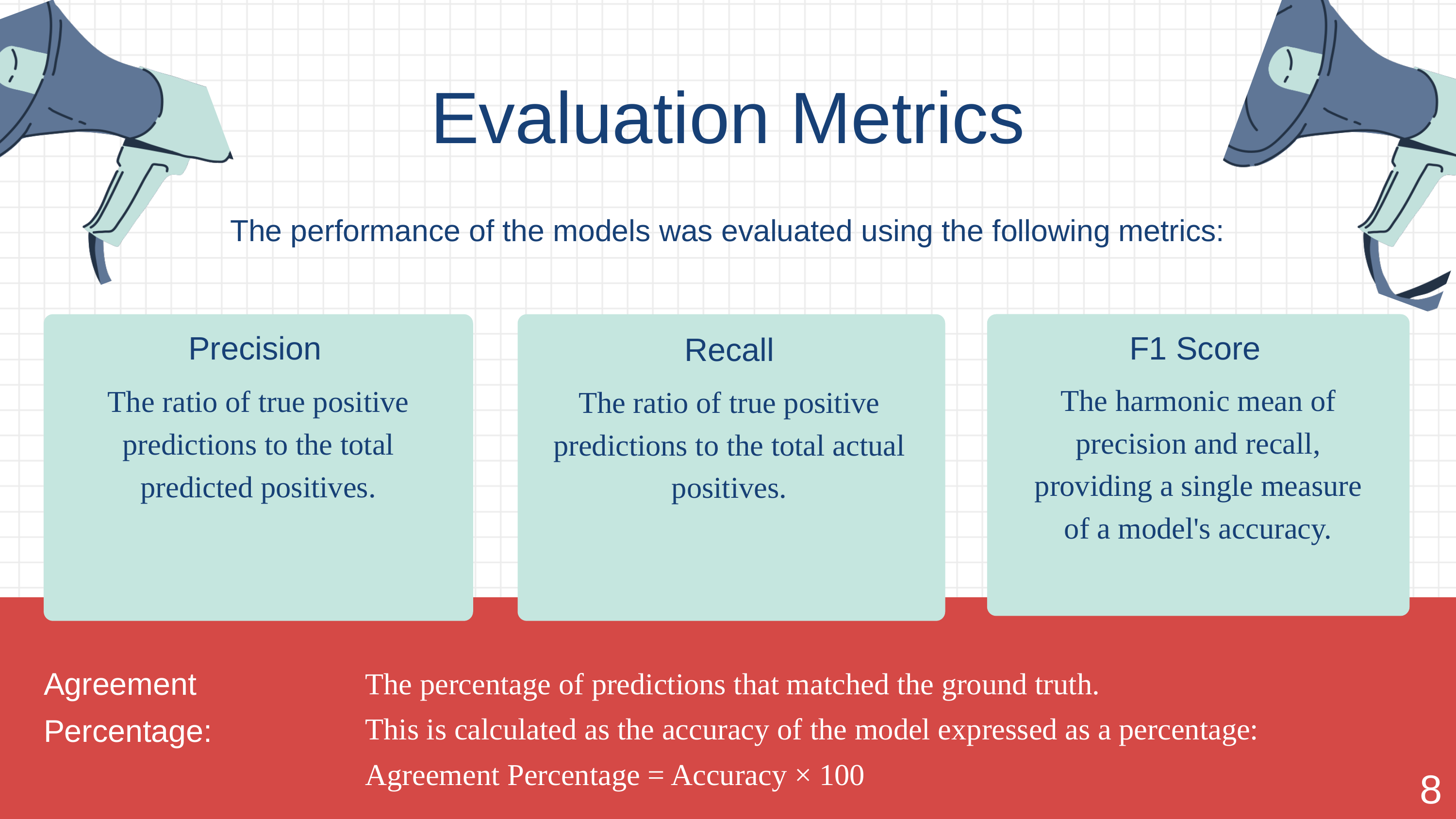

Evaluation Metrics
The performance of the models was evaluated using the following metrics:

F1 Score
Precision
Recall
The harmonic mean of precision and recall, providing a single measure of a model's accuracy.
The ratio of true positive predictions to the total predicted positives.
The ratio of true positive predictions to the total actual positives.

Agreement Percentage:
The percentage of predictions that matched the ground truth.
This is calculated as the accuracy of the model expressed as a percentage:
Agreement Percentage = Accuracy × 100

8